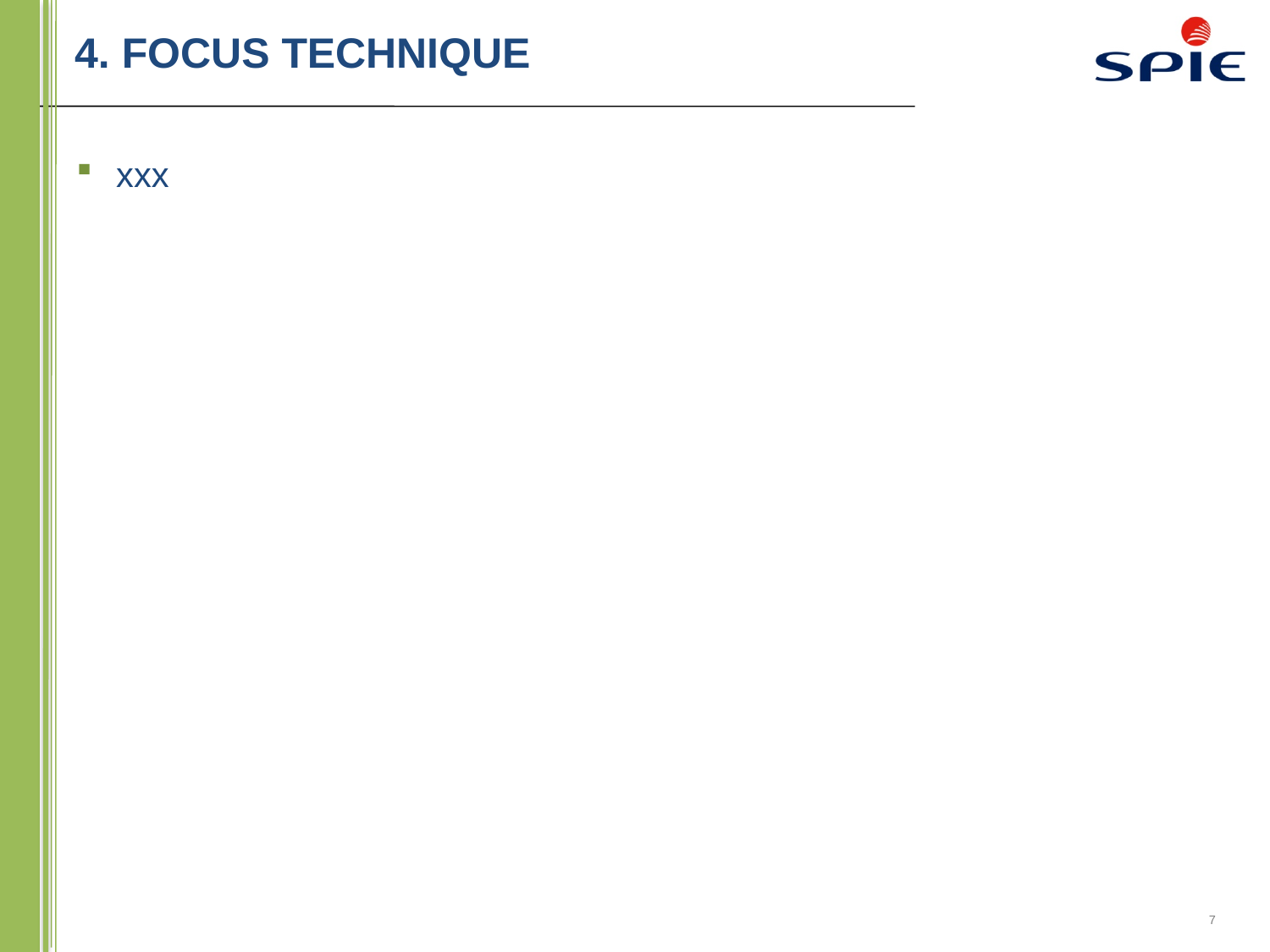

Maj a faire!
# 4. FOCUS TECHNIQUE
Fait
En cours
xxx
En cours

7